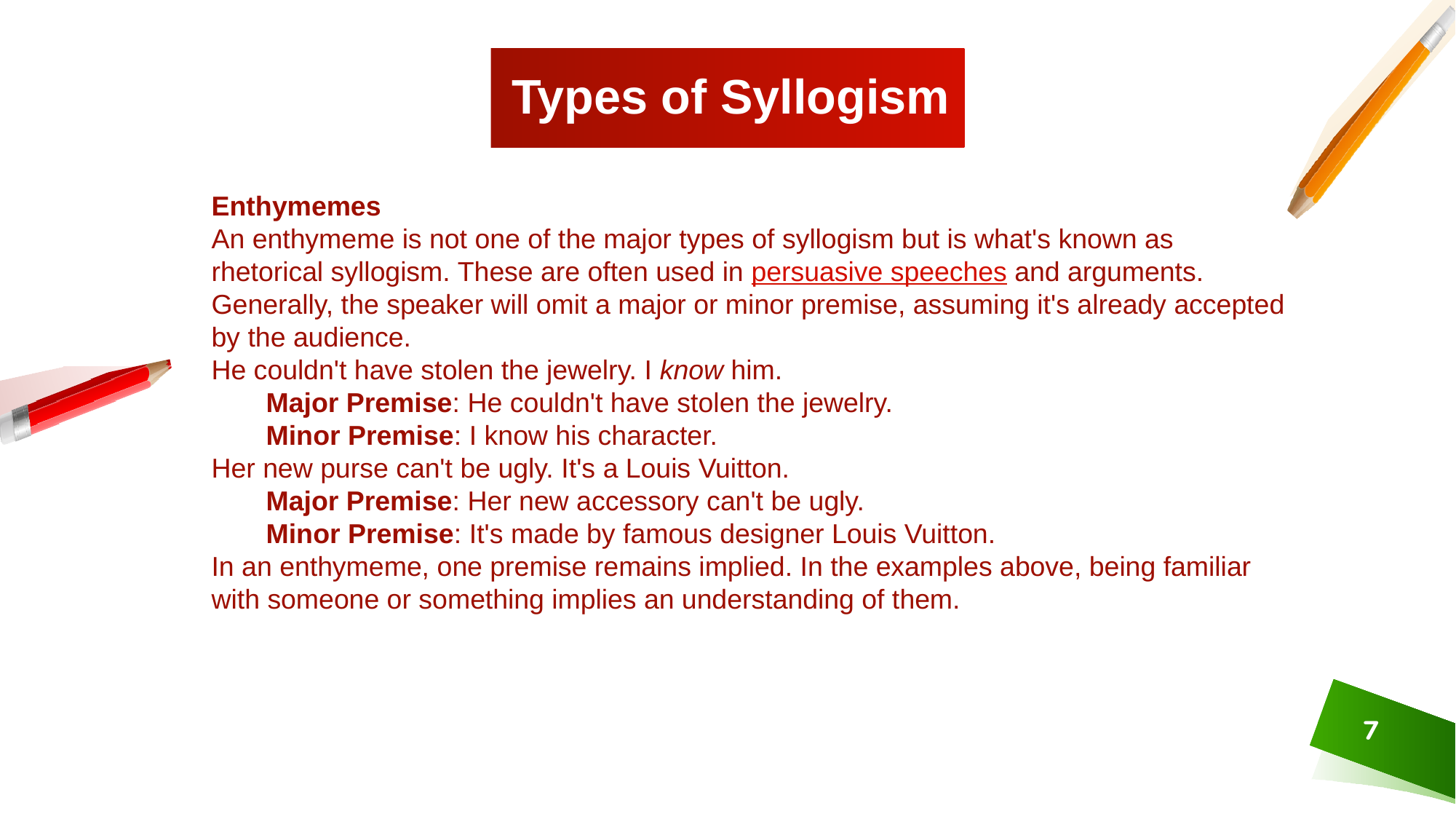

# Types of Syllogism
Enthymemes
An enthymeme is not one of the major types of syllogism but is what's known as rhetorical syllogism. These are often used in persuasive speeches and arguments.
Generally, the speaker will omit a major or minor premise, assuming it's already accepted by the audience.
He couldn't have stolen the jewelry. I know him.
Major Premise: He couldn't have stolen the jewelry.
Minor Premise: I know his character.
Her new purse can't be ugly. It's a Louis Vuitton.
Major Premise: Her new accessory can't be ugly.
Minor Premise: It's made by famous designer Louis Vuitton.
In an enthymeme, one premise remains implied. In the examples above, being familiar with someone or something implies an understanding of them.

7